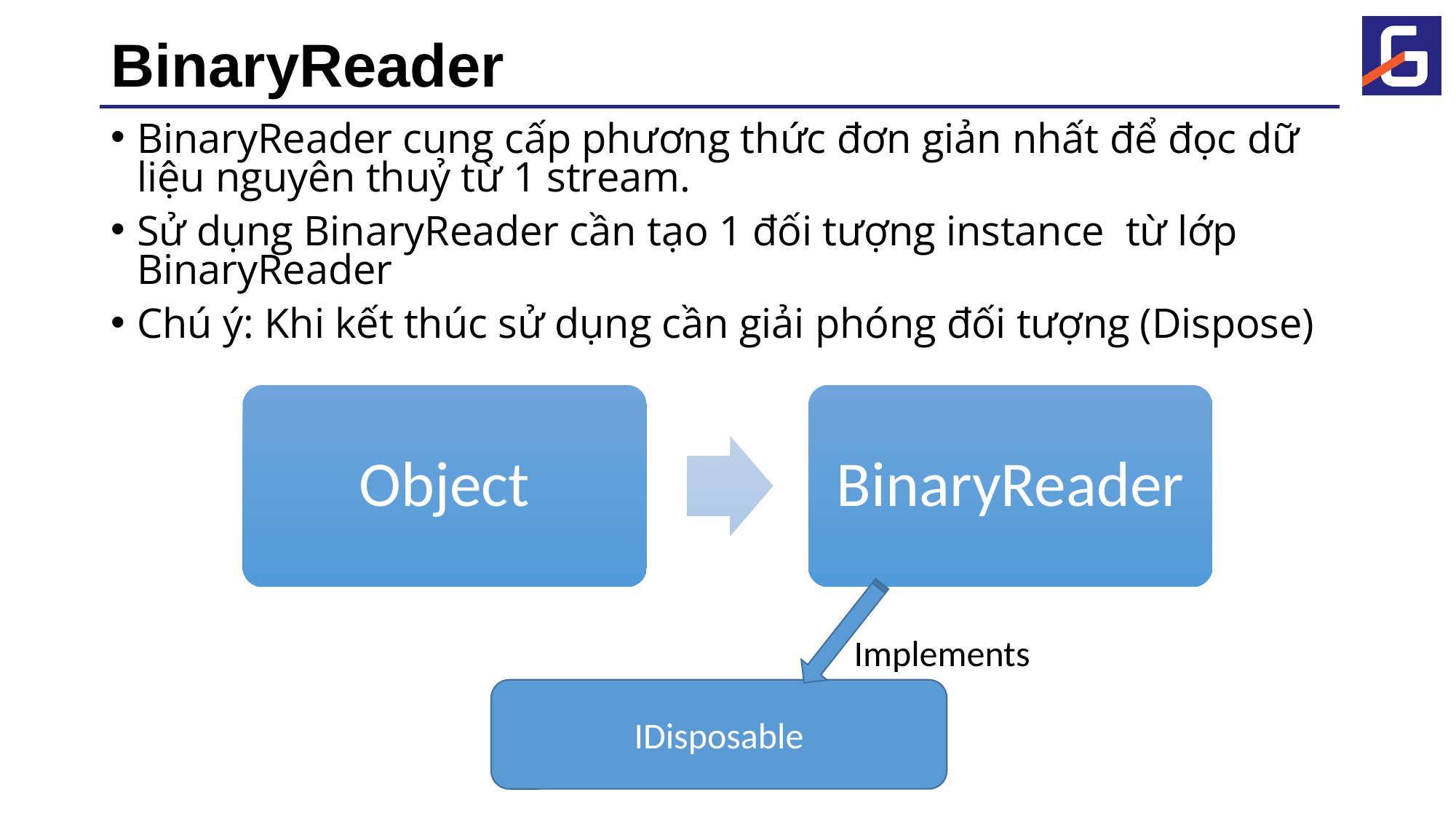

# BinaryReader
BinaryReader cung cấp phương thức đơn giản nhất để đọc dữ liệu nguyên thuỷ từ 1 stream.
Sử dụng BinaryReader cần tạo 1 đối tượng instance  từ lớp BinaryReader
Chú ý: Khi kết thúc sử dụng cần giải phóng đối tượng (Dispose)

Object
BinaryReader

Implements
IDisposable